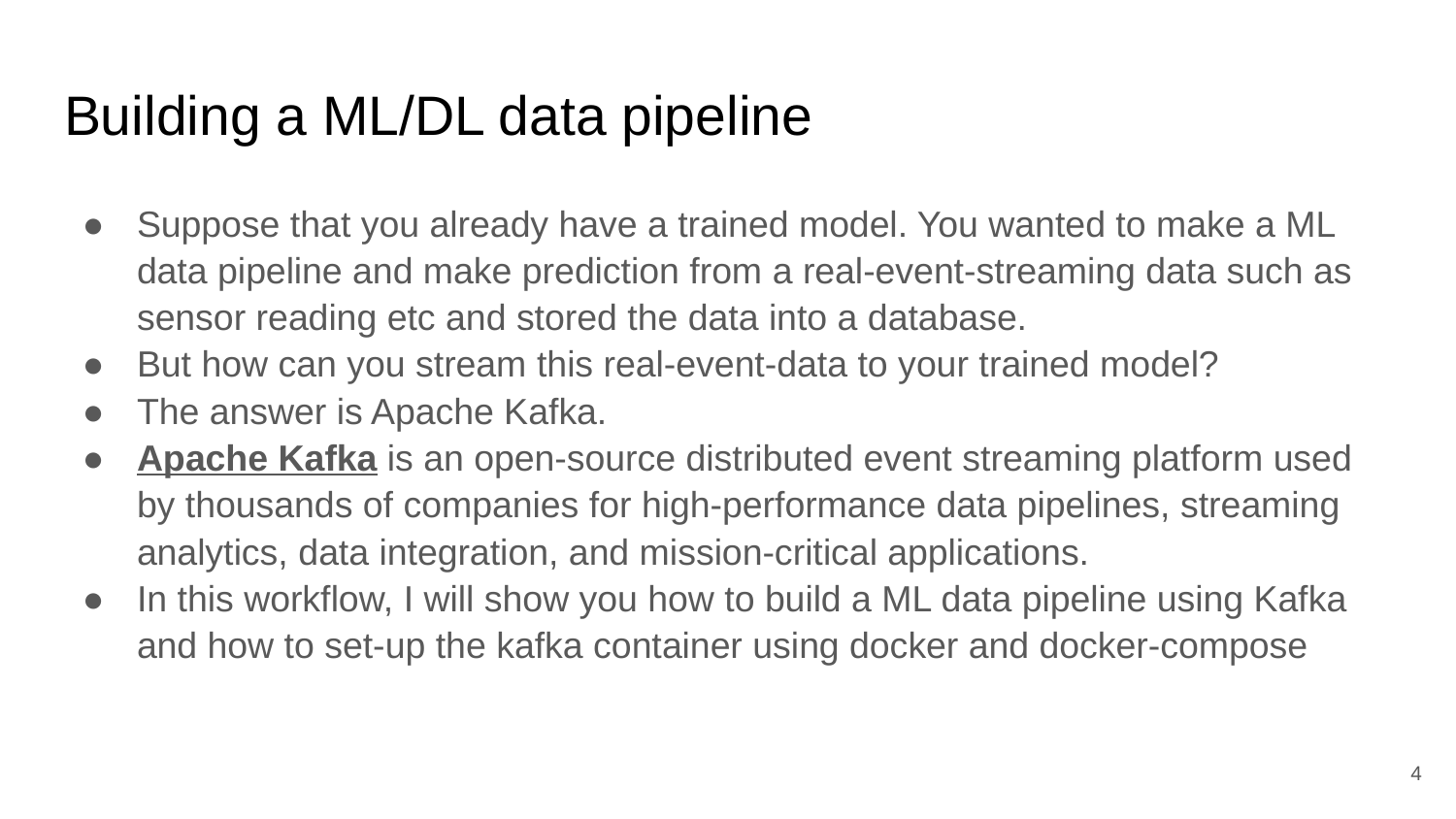

# Building a ML/DL data pipeline
Suppose that you already have a trained model. You wanted to make a ML data pipeline and make prediction from a real-event-streaming data such as sensor reading etc and stored the data into a database.
But how can you stream this real-event-data to your trained model?
The answer is Apache Kafka.
Apache Kafka is an open-source distributed event streaming platform used by thousands of companies for high-performance data pipelines, streaming analytics, data integration, and mission-critical applications.
In this workflow, I will show you how to build a ML data pipeline using Kafka and how to set-up the kafka container using docker and docker-compose
4